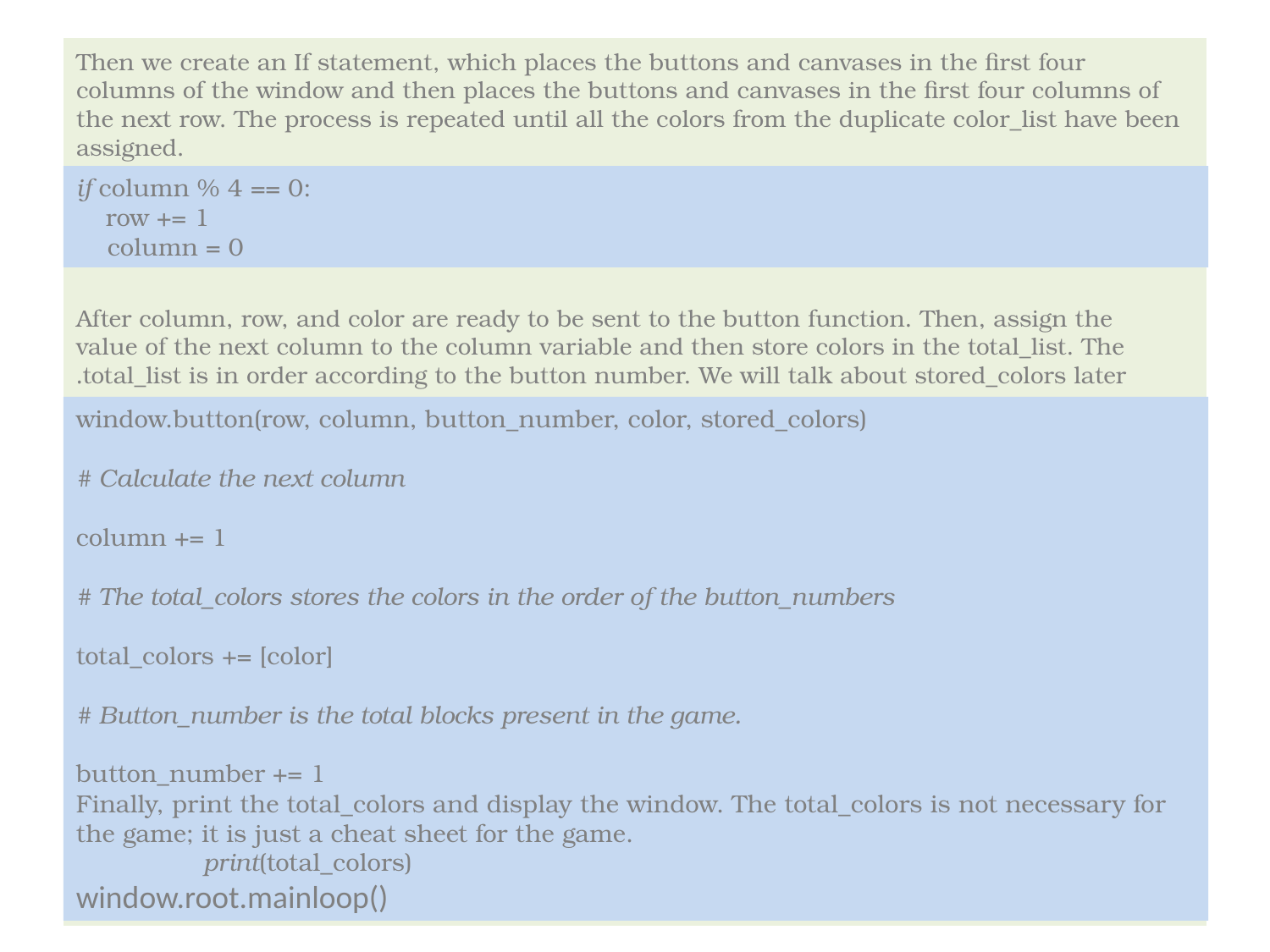

# Then we create an If statement, which places the buttons and canvases in the first four columns of the window and then places the buttons and canvases in the first four columns of the next row. The process is repeated until all the colors from the duplicate color_list have been assigned. After column, row, and color are ready to be sent to the button function. Then, assign the value of the next column to the column variable and then store colors in the total_list. The total_list is in order according to the button number. We will talk about stored_colors later.
if column % 4 == 0:
    row += 1
    column = 0
window.button(row, column, button_number, color, stored_colors)
# Calculate the next column
column += 1
# The total_colors stores the colors in the order of the button_numbers
total_colors += [color]
# Button_number is the total blocks present in the game.
button_number += 1  
Finally, print the total_colors and display the window. The total_colors is not necessary for the game; it is just a cheat sheet for the game.
	print(total_colors)
window.root.mainloop()